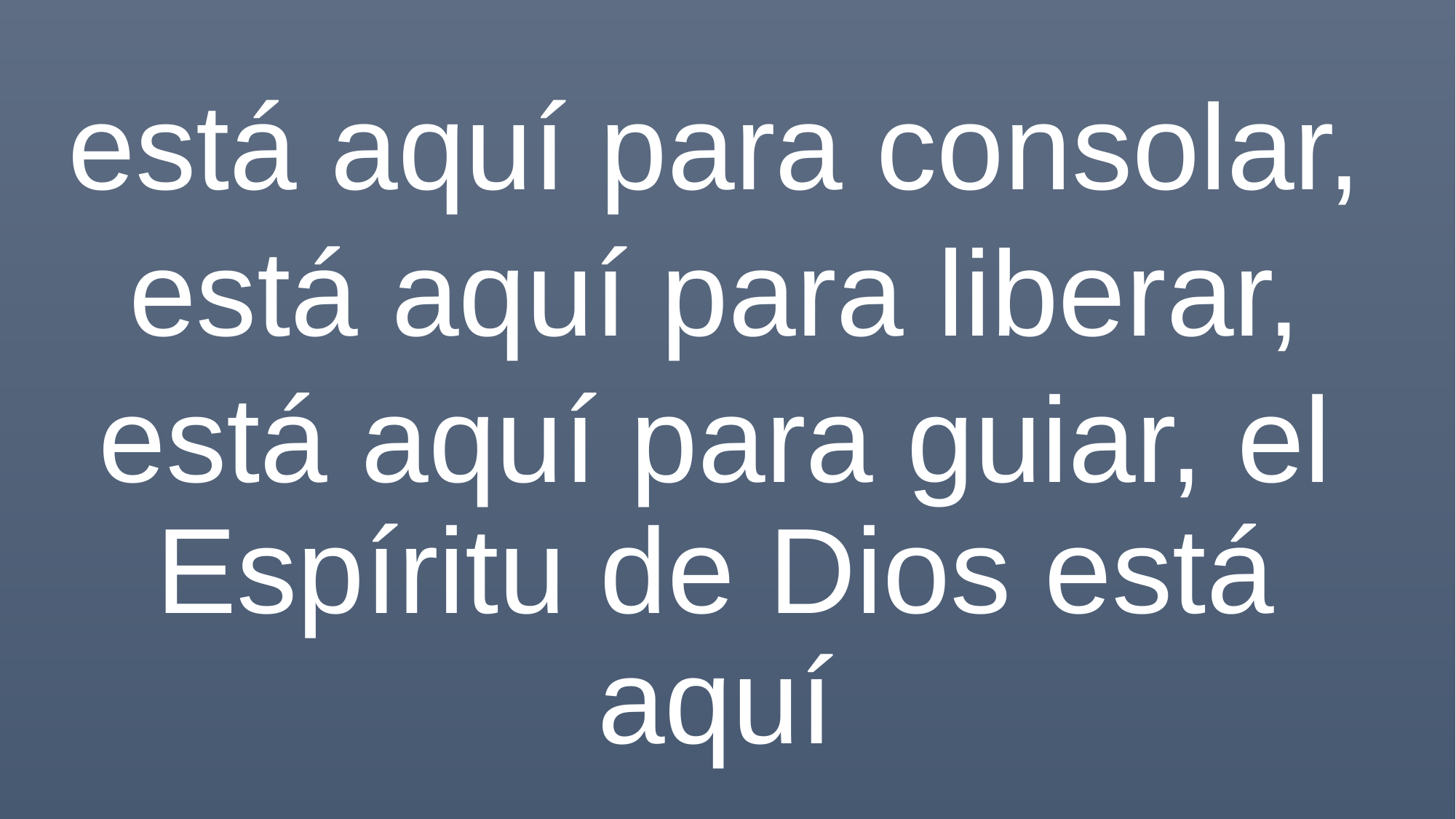

está aquí para consolar,
está aquí para liberar,
está aquí para guiar, el Espíritu de Dios está aquí